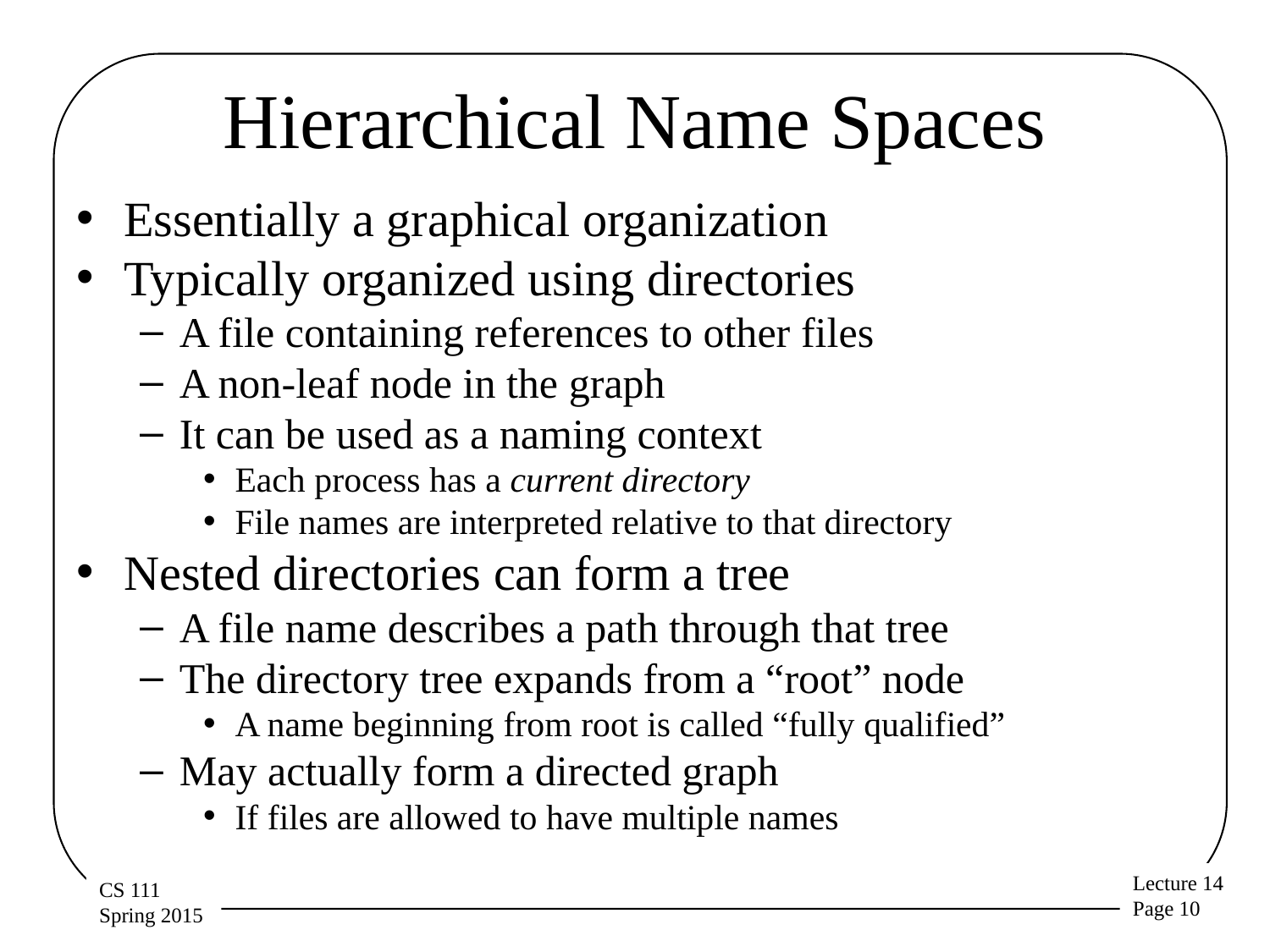

# Hierarchical Name Spaces
Essentially a graphical organization
Typically organized using directories
A file containing references to other files
A non-leaf node in the graph
It can be used as a naming context
Each process has a current directory
File names are interpreted relative to that directory
Nested directories can form a tree
A file name describes a path through that tree
The directory tree expands from a “root” node
A name beginning from root is called “fully qualified”
May actually form a directed graph
If files are allowed to have multiple names